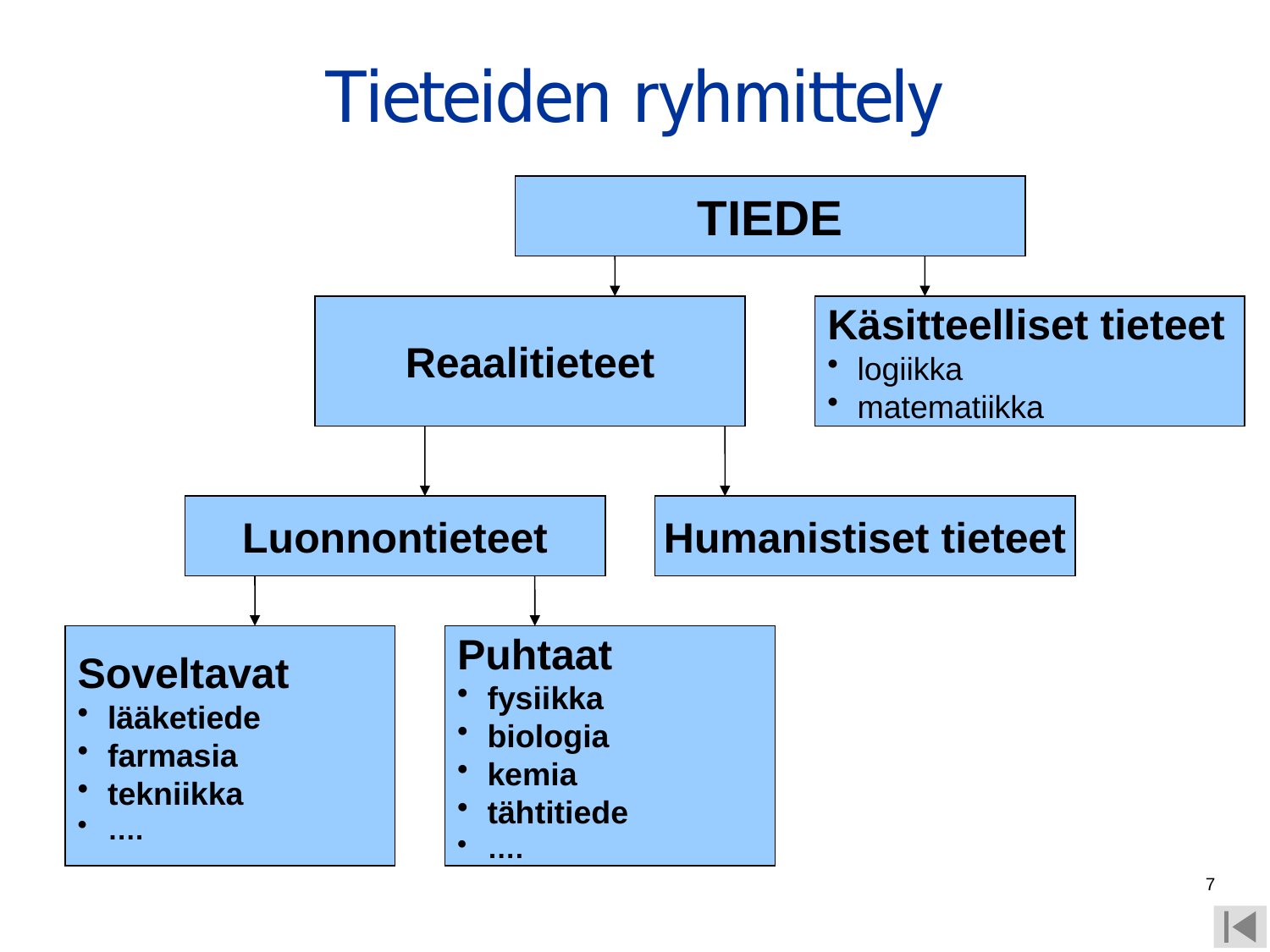

# Tieteiden ryhmittely
TIEDE

Reaalitieteet
Käsitteelliset tieteet
logiikka
matematiikka

Luonnontieteet
Humanistiset tieteet

Soveltavat
lääketiede
farmasia
tekniikka
….
Puhtaat
fysiikka
biologia
kemia
tähtitiede
….
7